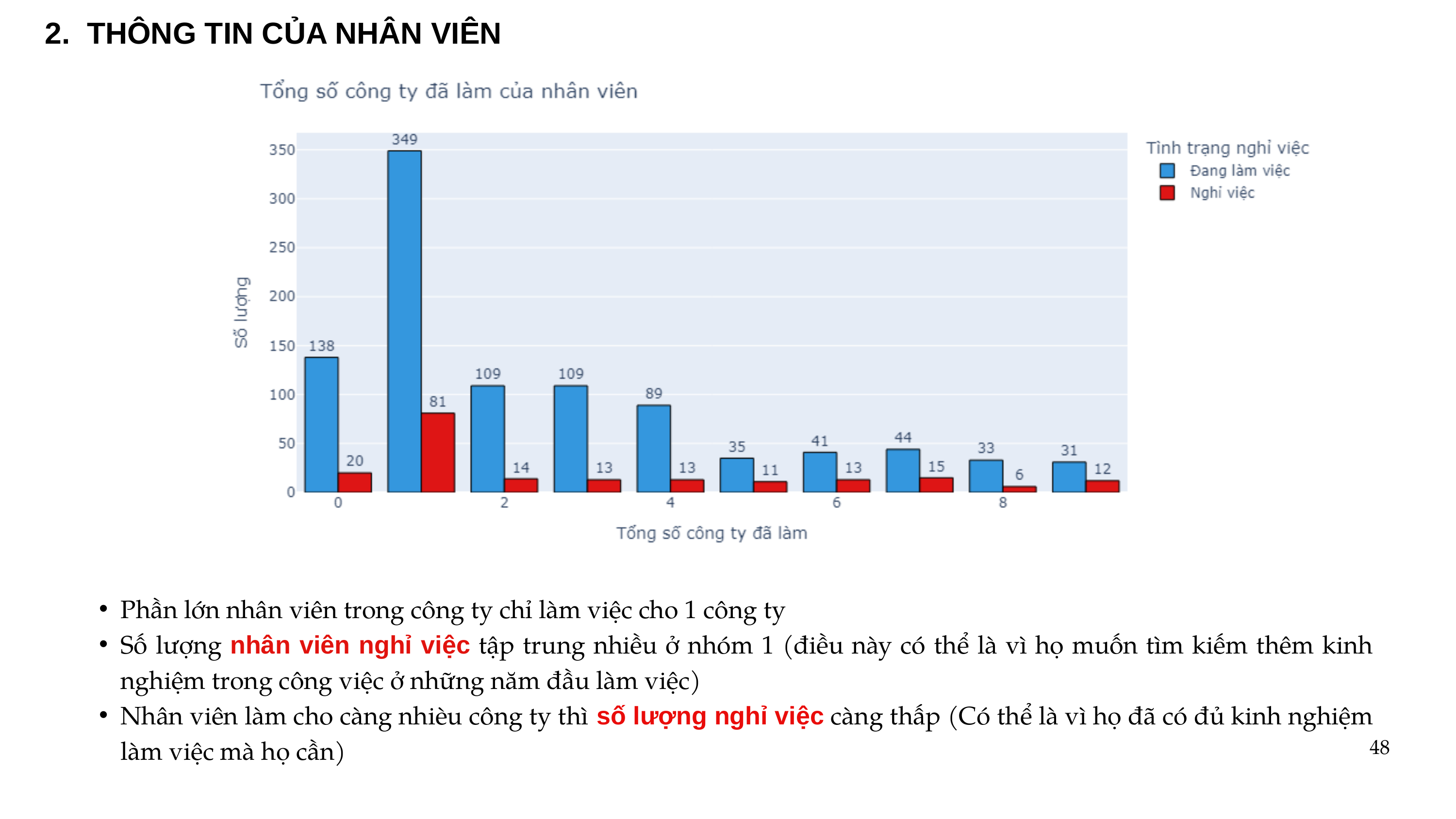

2.  THÔNG TIN CỦA NHÂN VIÊN

Phần lớn nhân viên trong công ty chỉ làm việc cho 1 công ty
Số lượng nhân viên nghỉ việc tập trung nhiều ở nhóm 1 (điều này có thể là vì họ muốn tìm kiếm thêm kinh nghiệm trong công việc ở những năm đầu làm việc)
Nhân viên làm cho càng nhièu công ty thì số lượng nghỉ việc càng thấp (Có thể là vì họ đã có đủ kinh nghiệm làm việc mà họ cần)
48